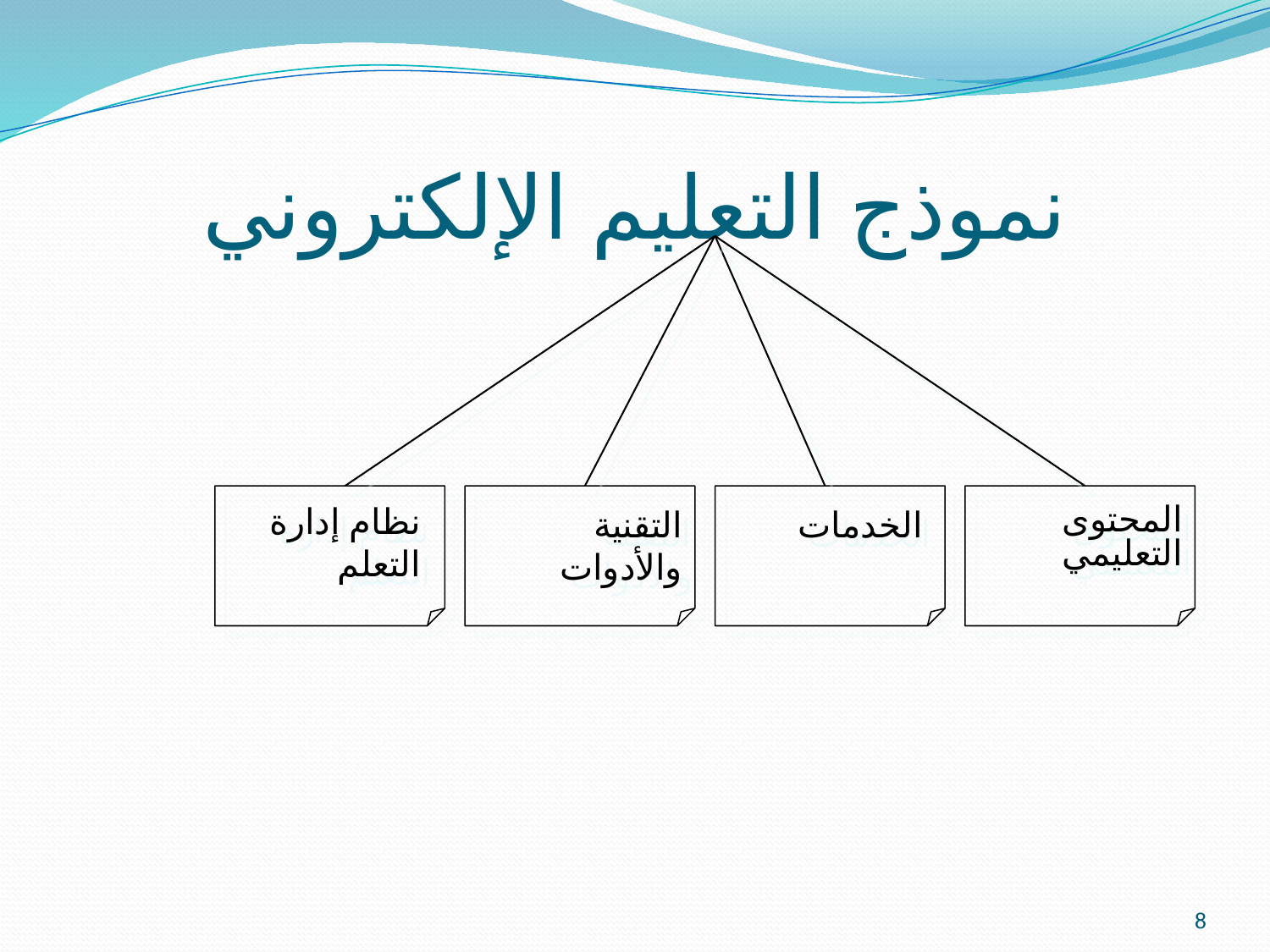

# نموذج التعليم الإلكتروني

نظام إدارة التعلم
التقنية والأدوات
الخدمات

المحتوى التعليمي
8